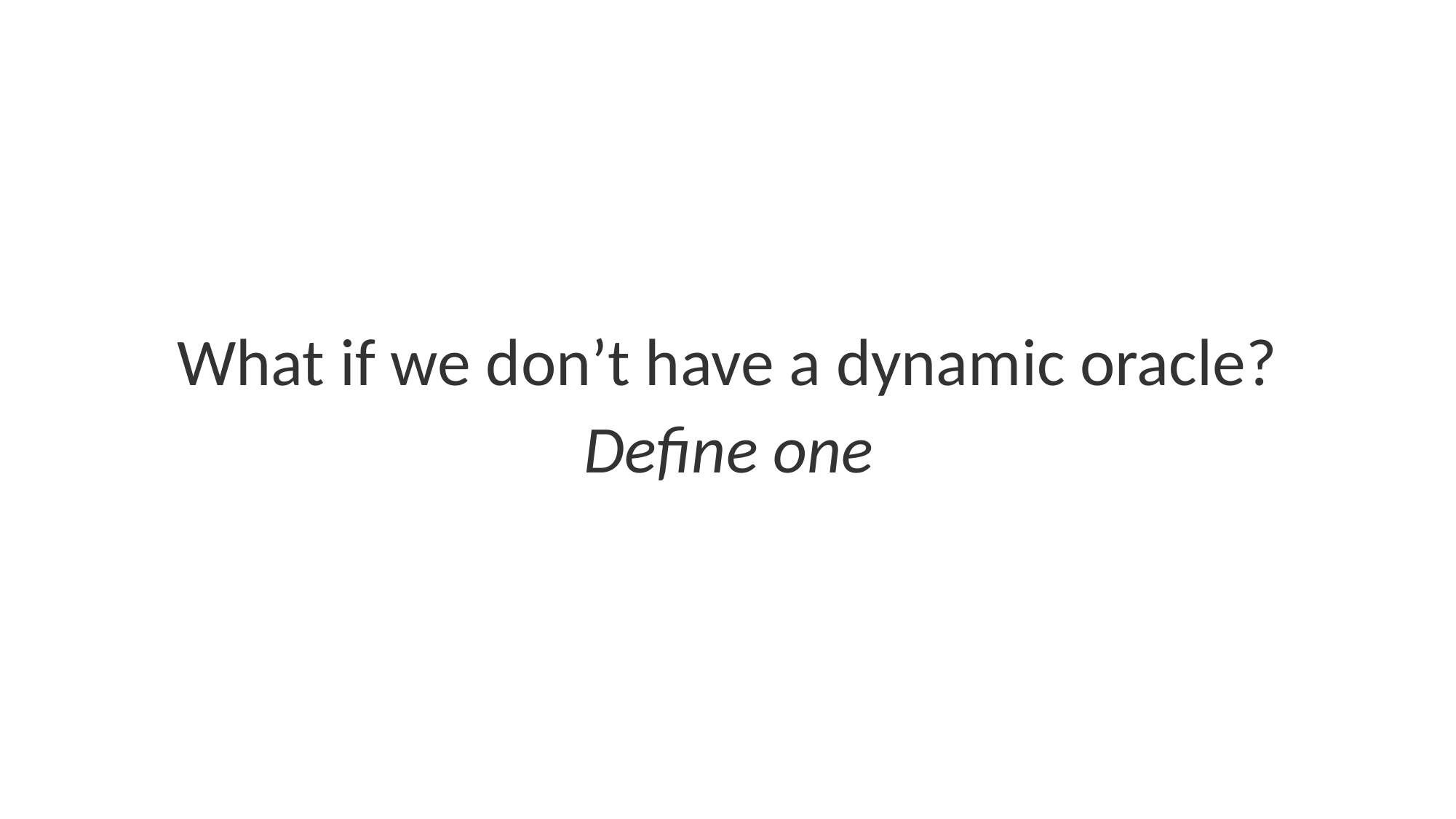

What if we don’t have a dynamic oracle?
Define one